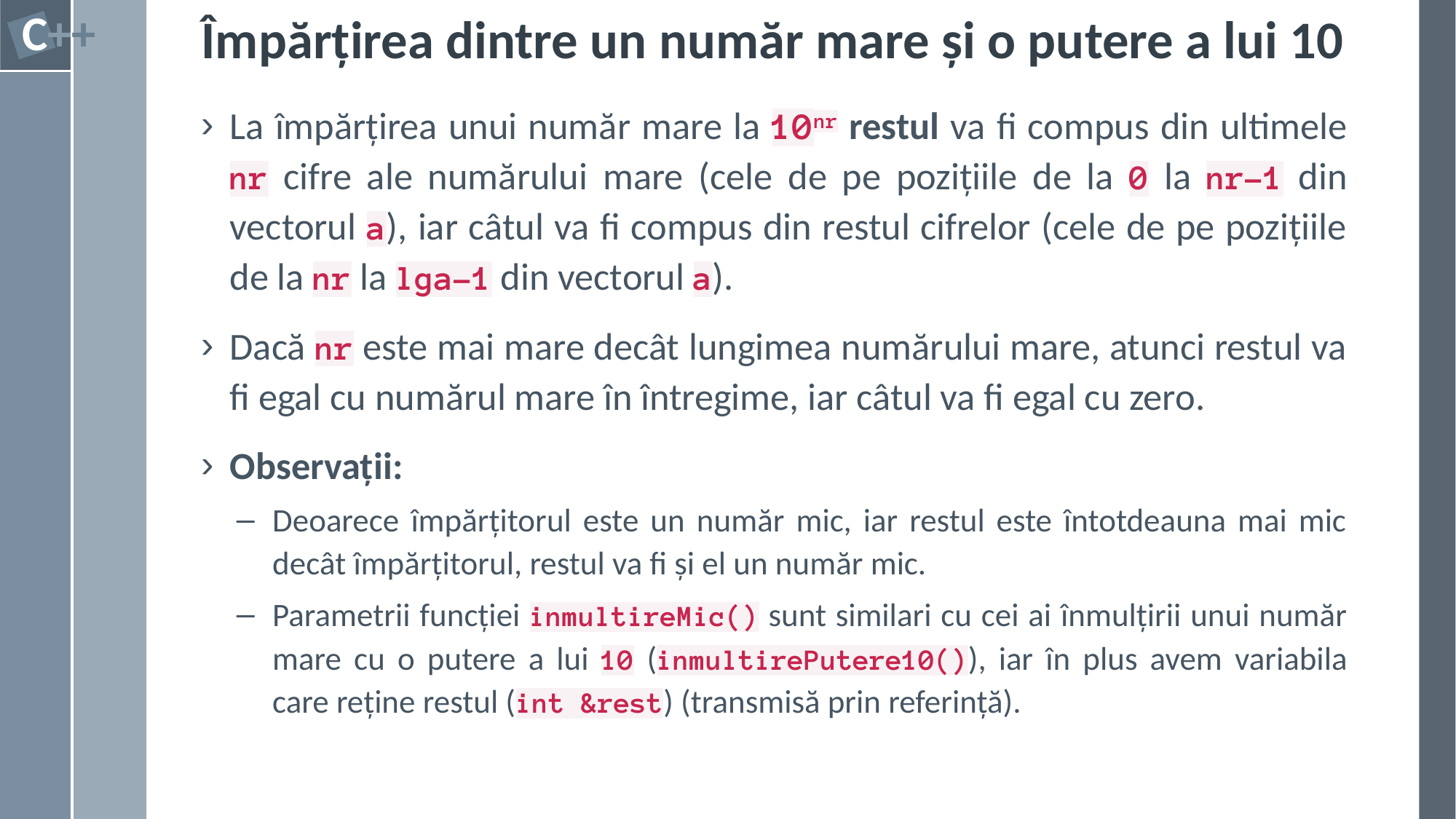

# Împărțirea dintre un număr mare și o putere a lui 10
La împărțirea unui număr mare la 10nr restul va fi compus din ultimele nr cifre ale numărului mare (cele de pe pozițiile de la 0 la nr-1 din vectorul a), iar câtul va fi compus din restul cifrelor (cele de pe pozițiile de la nr la lga-1 din vectorul a).
Dacă nr este mai mare decât lungimea numărului mare, atunci restul va fi egal cu numărul mare în întregime, iar câtul va fi egal cu zero.
Observații:
Deoarece împărțitorul este un număr mic, iar restul este întotdeauna mai mic decât împărțitorul, restul va fi și el un număr mic.
Parametrii funcției inmultireMic() sunt similari cu cei ai înmulțirii unui număr mare cu o putere a lui 10 (inmultirePutere10()), iar în plus avem variabila care reține restul (int &rest) (transmisă prin referință).